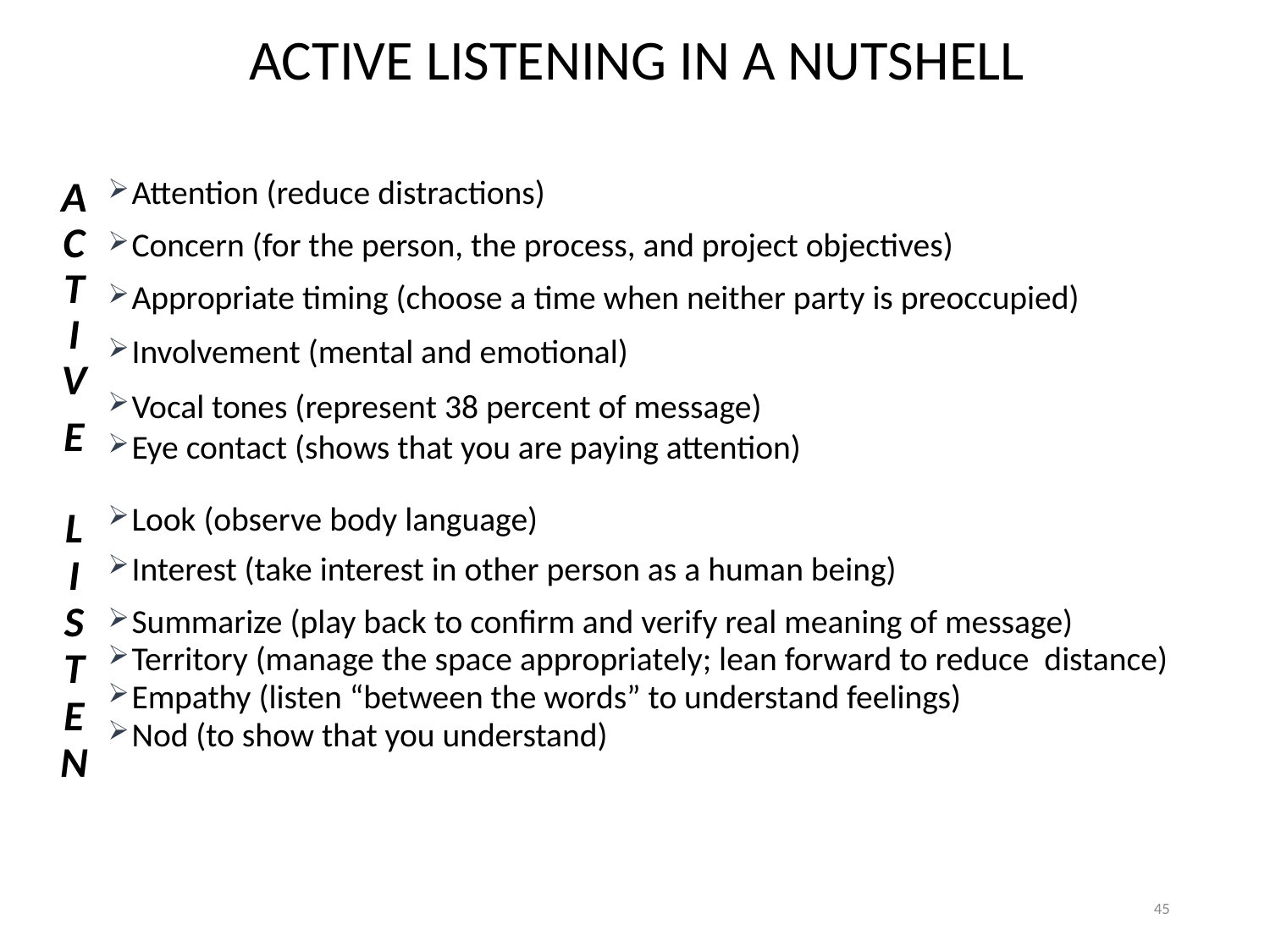

# ACTIVE LISTENING IN A NUTSHELL
A
C
T
I
V
E

L
I
S
T
E
N
Attention (reduce distractions)
Concern (for the person, the process, and project objectives)
Appropriate timing (choose a time when neither party is preoccupied)
Involvement (mental and emotional)
Vocal tones (represent 38 percent of message)
Eye contact (shows that you are paying attention)

Look (observe body language)
Interest (take interest in other person as a human being)
Summarize (play back to confirm and verify real meaning of message)
Territory (manage the space appropriately; lean forward to reduce  distance)
Empathy (listen “between the words” to understand feelings)
Nod (to show that you understand)

45